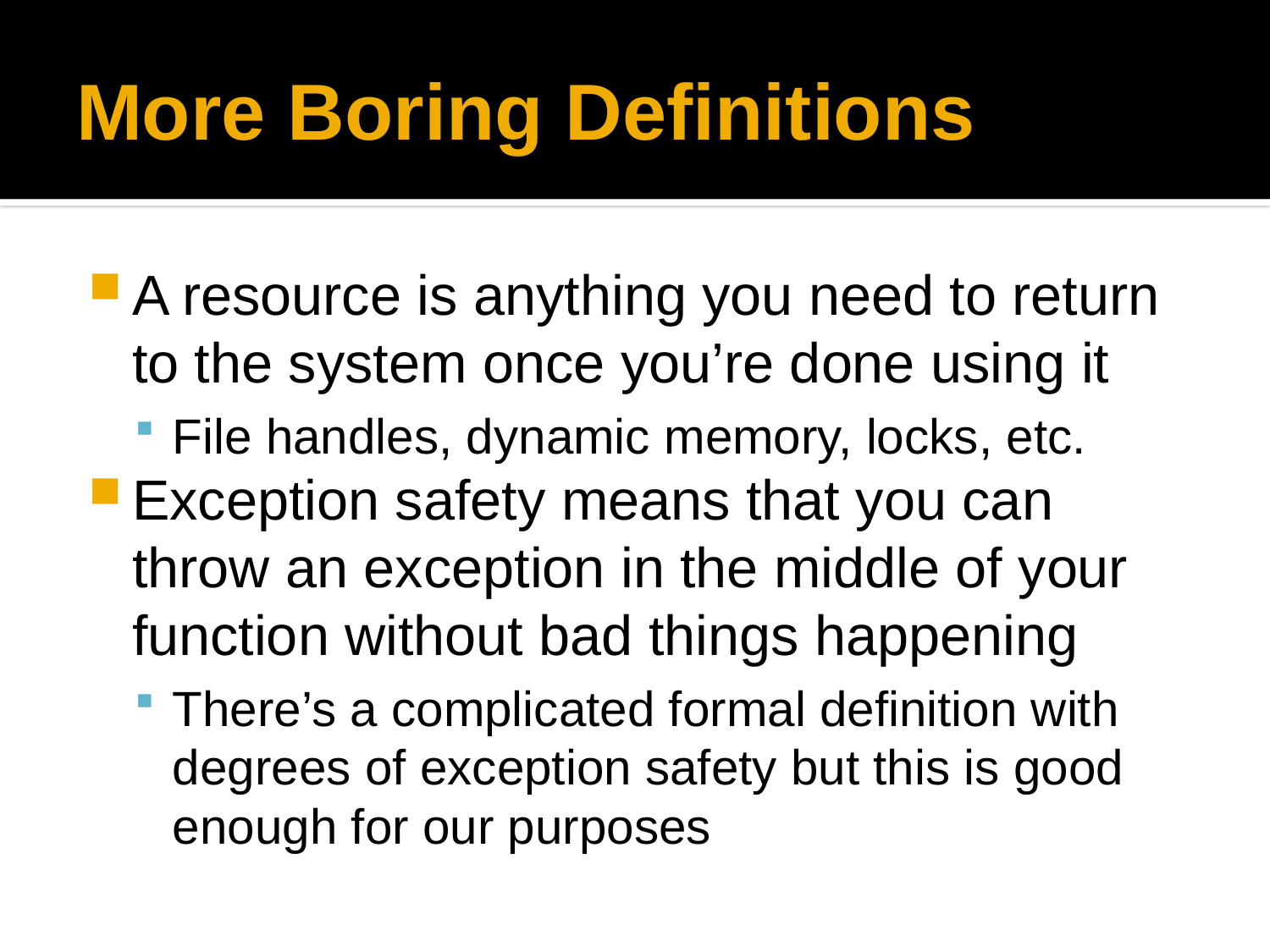

# More Boring Definitions
A resource is anything you need to return to the system once you’re done using it
File handles, dynamic memory, locks, etc.
Exception safety means that you can throw an exception in the middle of your function without bad things happening
There’s a complicated formal definition with degrees of exception safety but this is good enough for our purposes